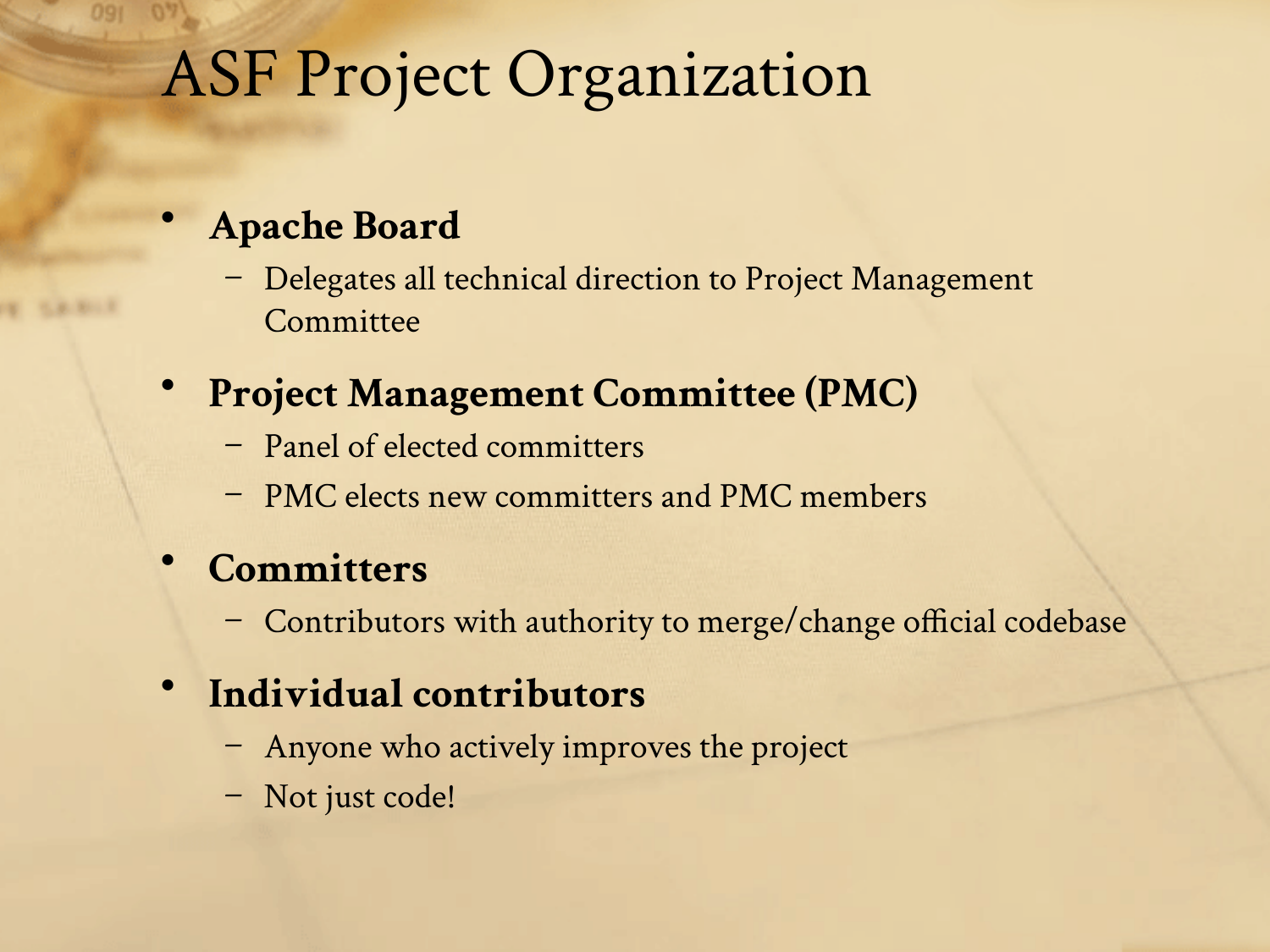

# ASF Project Organization
Apache Board
Delegates all technical direction to Project Management Committee
Project Management Committee (PMC)
Panel of elected committers
PMC elects new committers and PMC members
Committers
Contributors with authority to merge/change official codebase
Individual contributors
Anyone who actively improves the project
Not just code!